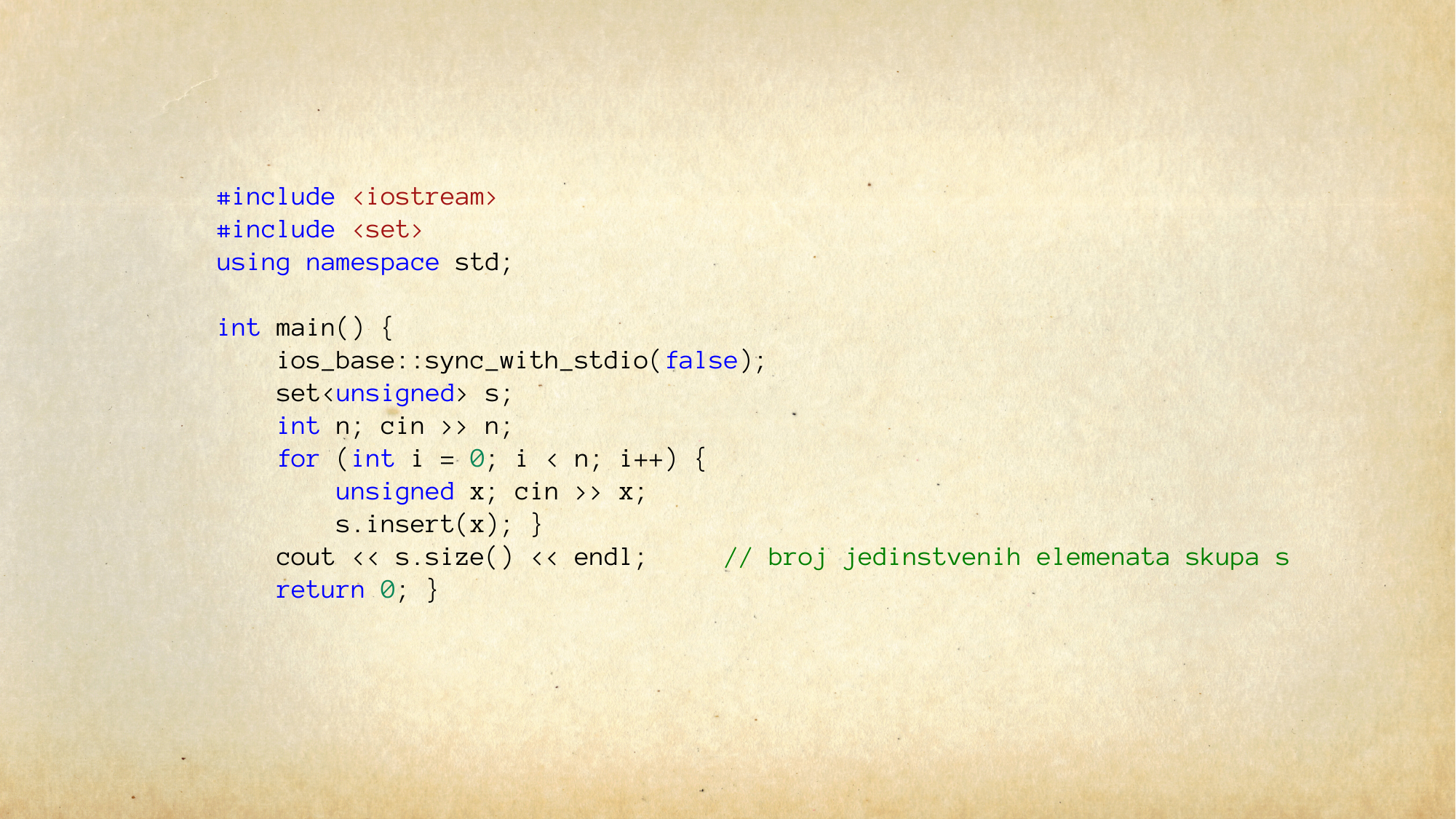

#include <iostream>
#include <set>
using namespace std;
int main() {
    ios_base::sync_with_stdio(false);
    set<unsigned> s;
    int n; cin >> n;
    for (int i = 0; i < n; i++) {
        unsigned x; cin >> x;
        s.insert(x); }
    cout << s.size() << endl;     // broj jedinstvenih elemenata skupa s
    return 0; }